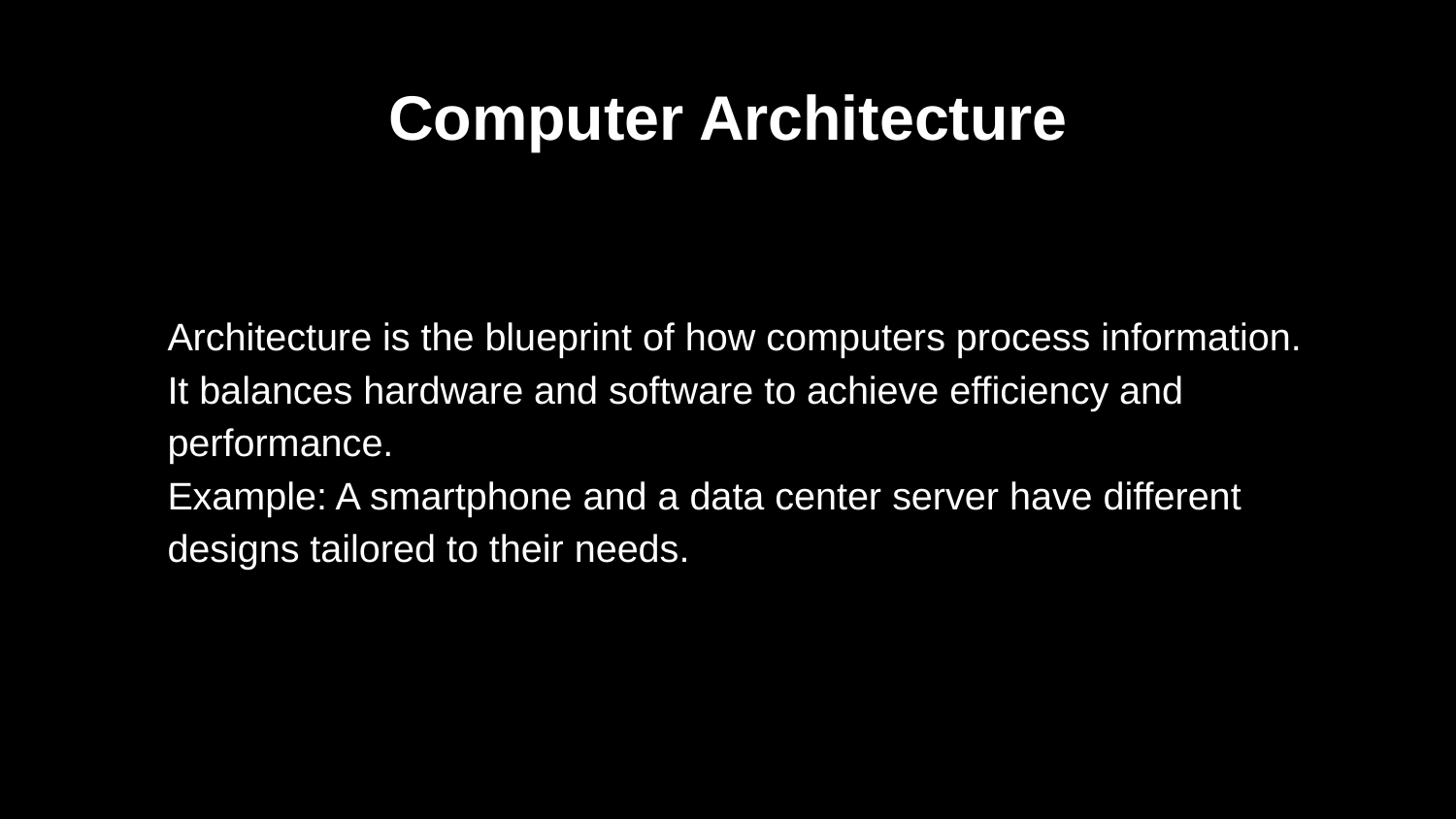

Computer Architecture
# Architecture is the blueprint of how computers process information.
It balances hardware and software to achieve efficiency and performance.
Example: A smartphone and a data center server have different designs tailored to their needs.